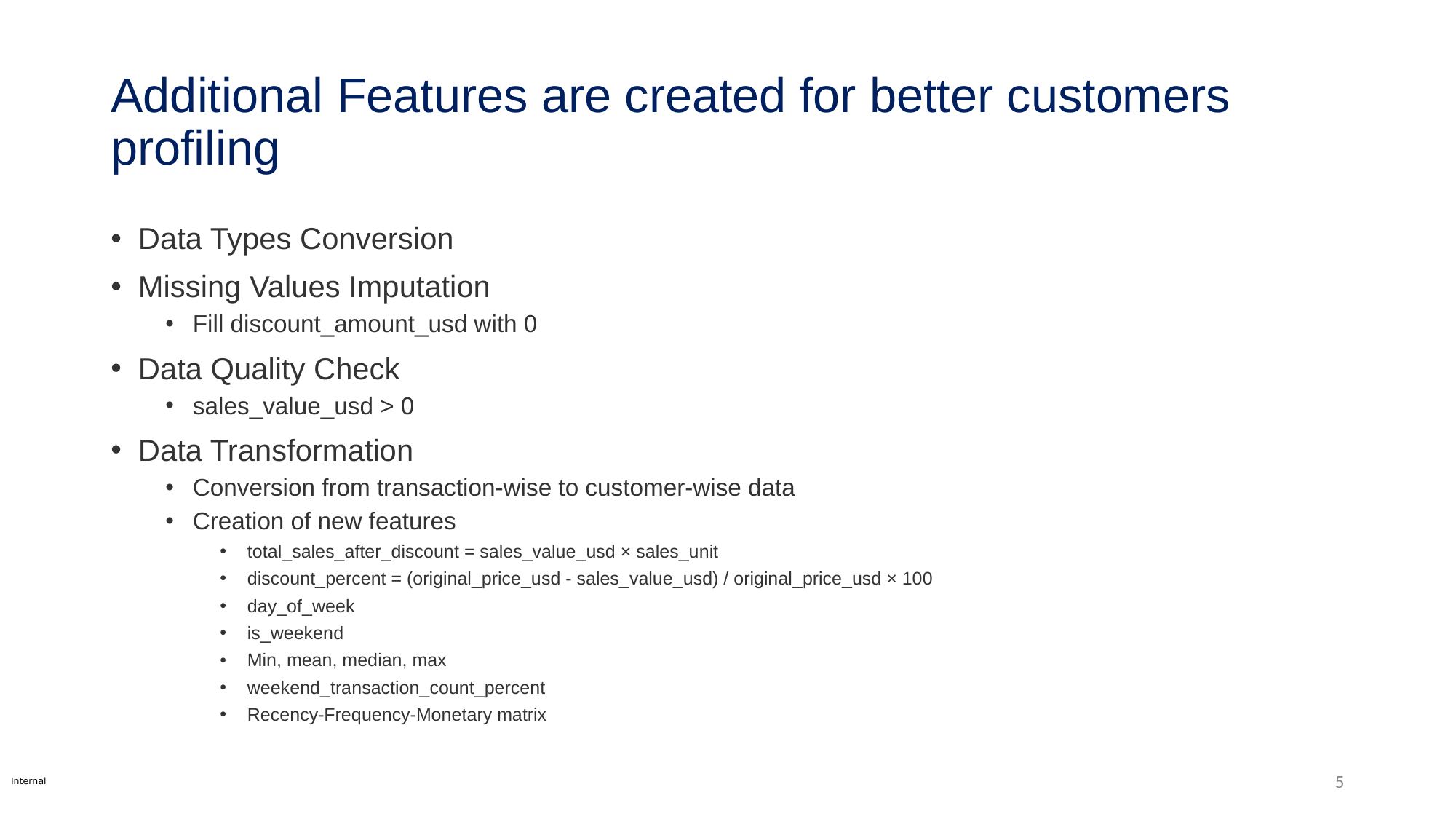

# Additional Features are created for better customers profiling
Data Types Conversion
Missing Values Imputation
Fill discount_amount_usd with 0
Data Quality Check
sales_value_usd > 0
Data Transformation
Conversion from transaction-wise to customer-wise data
Creation of new features
total_sales_after_discount = sales_value_usd × sales_unit
discount_percent = (original_price_usd - sales_value_usd) / original_price_usd × 100
day_of_week
is_weekend
Min, mean, median, max
weekend_transaction_count_percent
Recency-Frequency-Monetary matrix
Internal
5